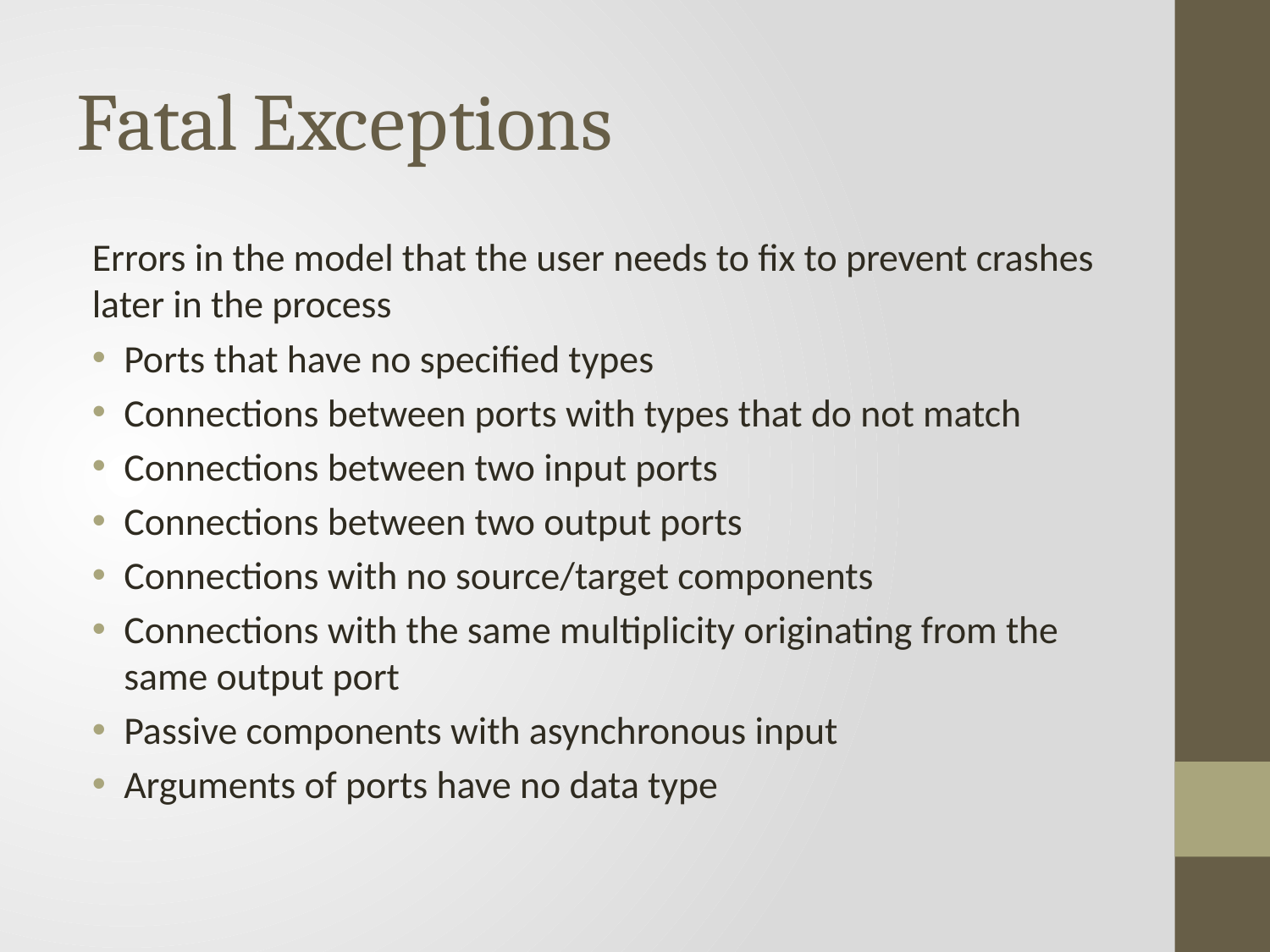

# Fatal Exceptions
Errors in the model that the user needs to fix to prevent crashes later in the process
Ports that have no specified types
Connections between ports with types that do not match
Connections between two input ports
Connections between two output ports
Connections with no source/target components
Connections with the same multiplicity originating from the same output port
Passive components with asynchronous input
Arguments of ports have no data type